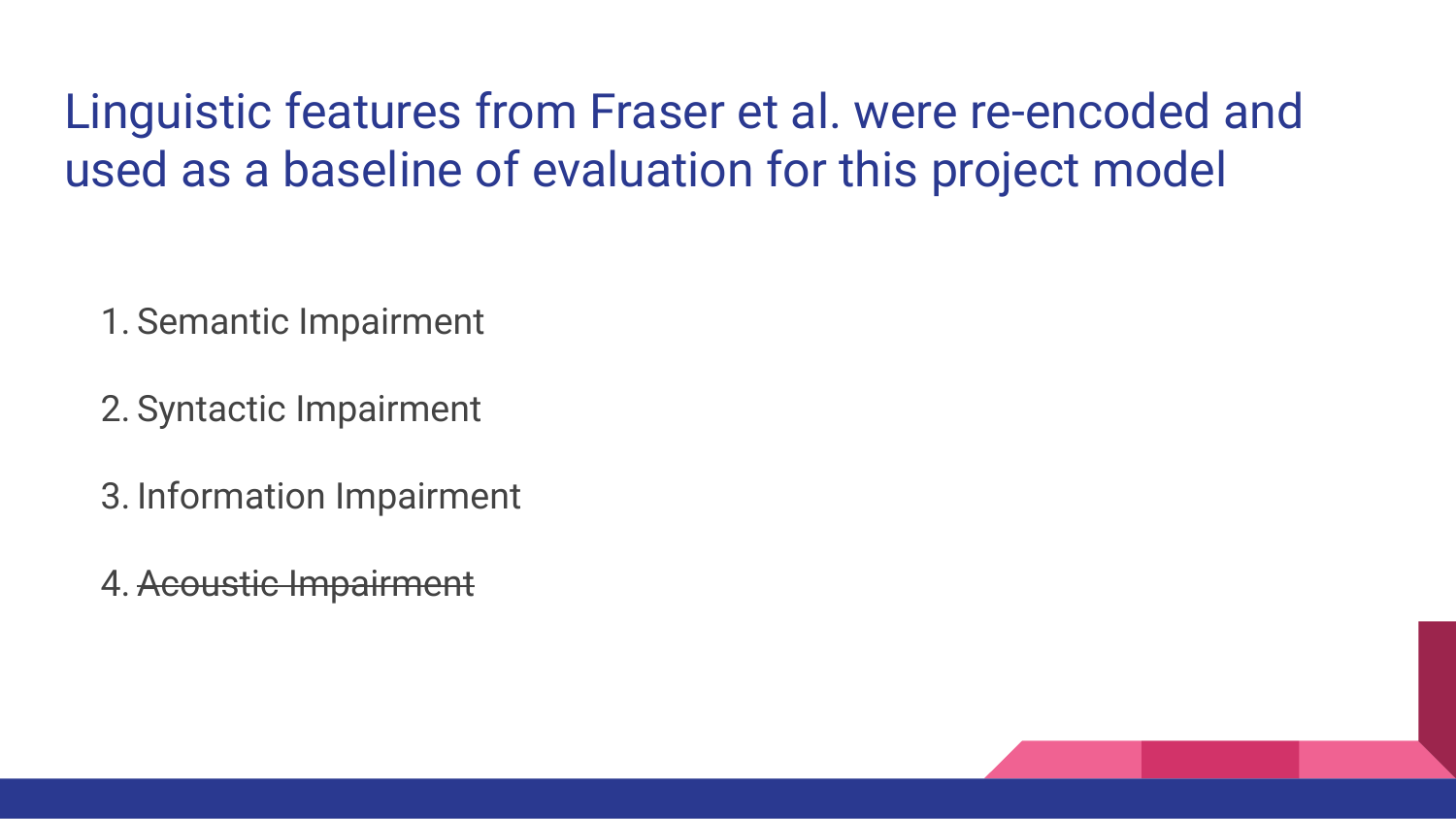

# Linguistic features from Fraser et al. were re-encoded and used as a baseline of evaluation for this project model

Semantic Impairment
Syntactic Impairment
Information Impairment
Acoustic Impairment